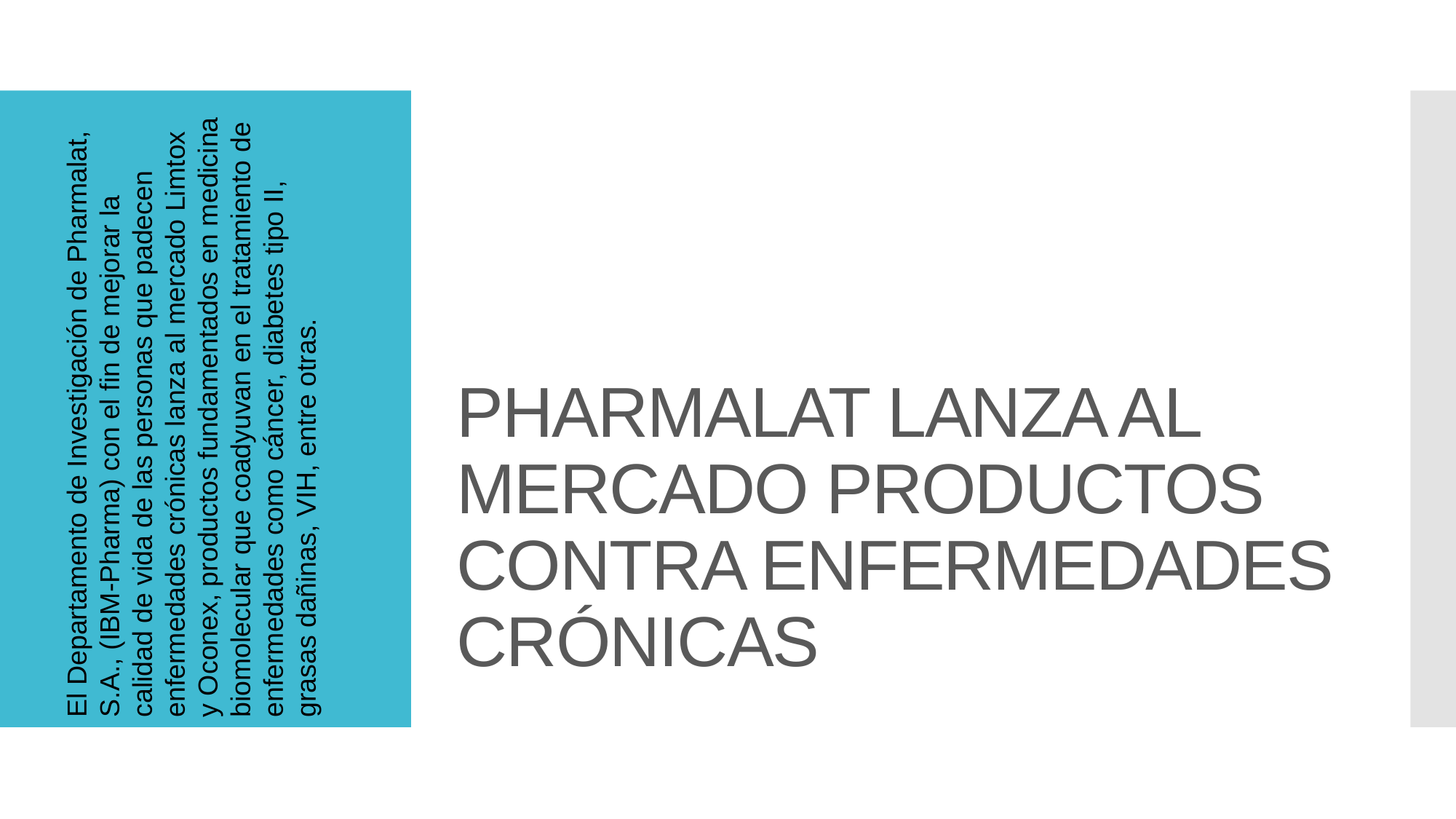

# PHARMALAT LANZA AL MERCADO PRODUCTOS CONTRA ENFERMEDADES CRÓNICAS
El Departamento de Investigación de Pharmalat, S.A., (IBM-Pharma) con el fin de mejorar la calidad de vida de las personas que padecen enfermedades crónicas lanza al mercado Limtox y Oconex, productos fundamentados en medicina biomolecular que coadyuvan en el tratamiento de enfermedades como cáncer, diabetes tipo II, grasas dañinas, VIH, entre otras.